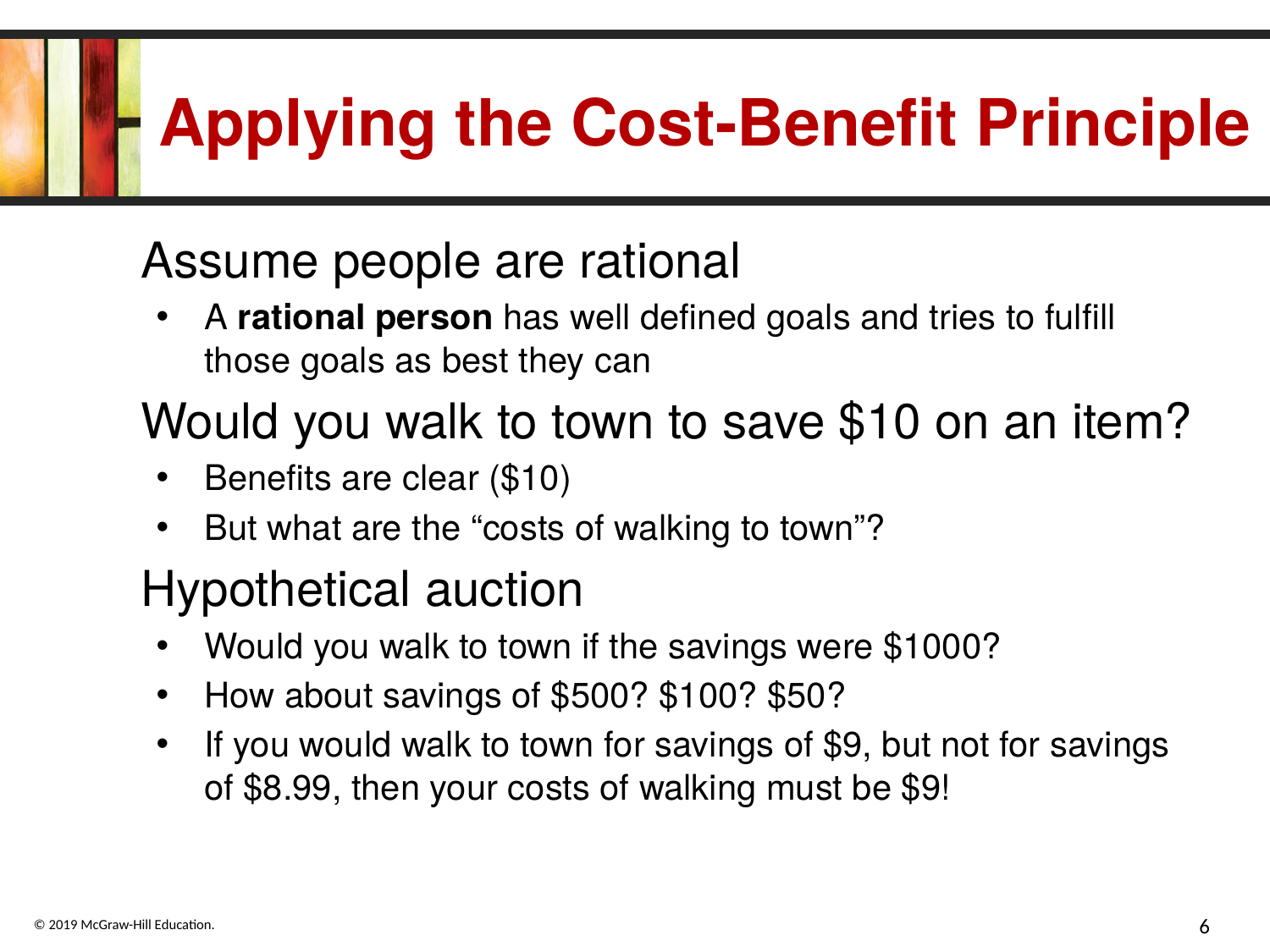

# Applying the Cost-Benefit Principle
Assume people are rational
A rational person has well defined goals and tries to fulfill those goals as best they can
Would you walk to town to save $10 on an item?
Benefits are clear ($10)
But what are the “costs of walking to town”?
Hypothetical auction
Would you walk to town if the savings were $1000?
How about savings of $500? $100? $50?
If you would walk to town for savings of $9, but not for savings of $8.99, then your costs of walking must be $9!